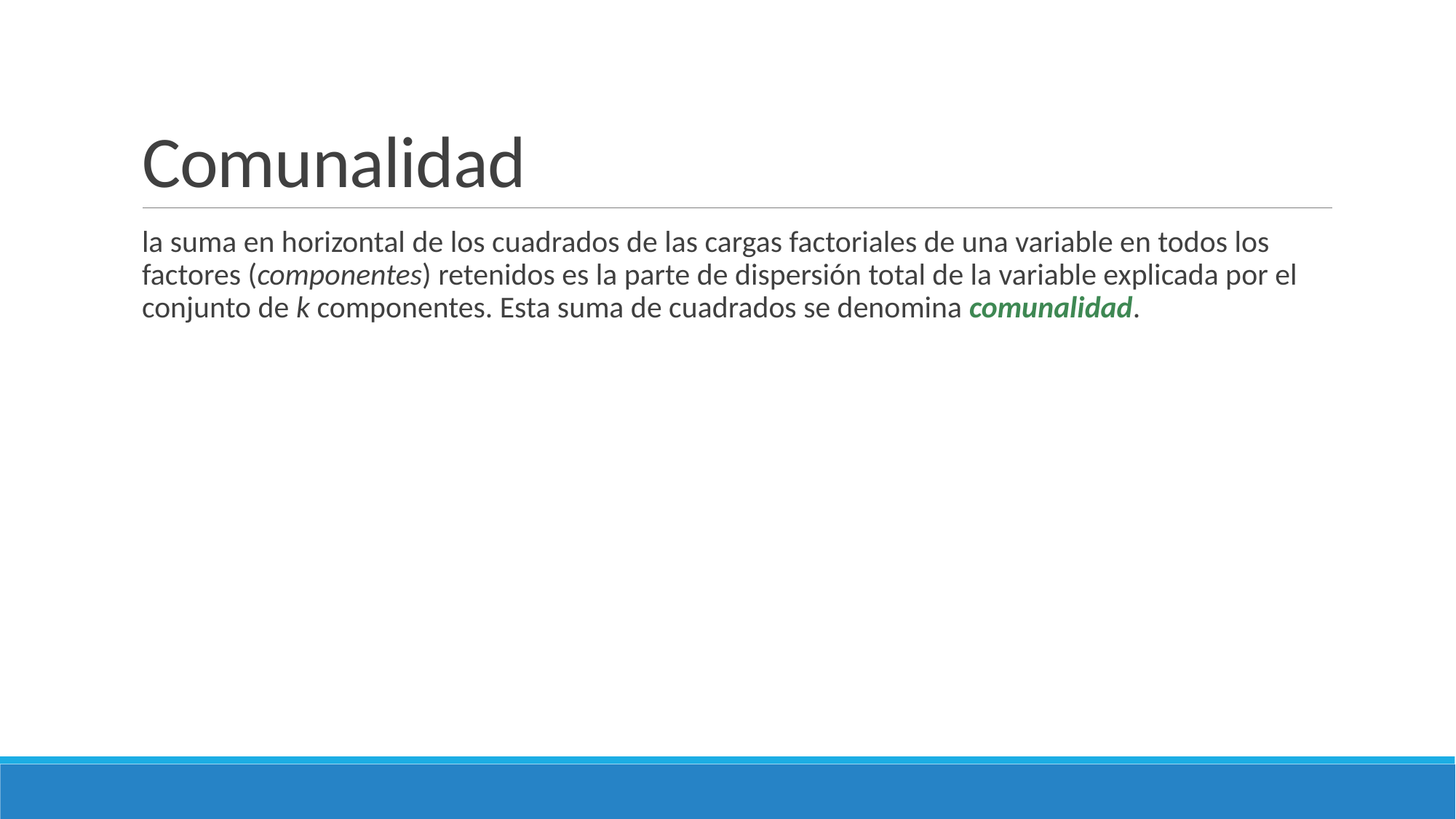

# Comunalidad
la suma en horizontal de los cuadrados de las cargas factoriales de una variable en todos los factores (componentes) retenidos es la parte de dispersión total de la variable explicada por el conjunto de k componentes. Esta suma de cuadrados se denomina comunalidad.